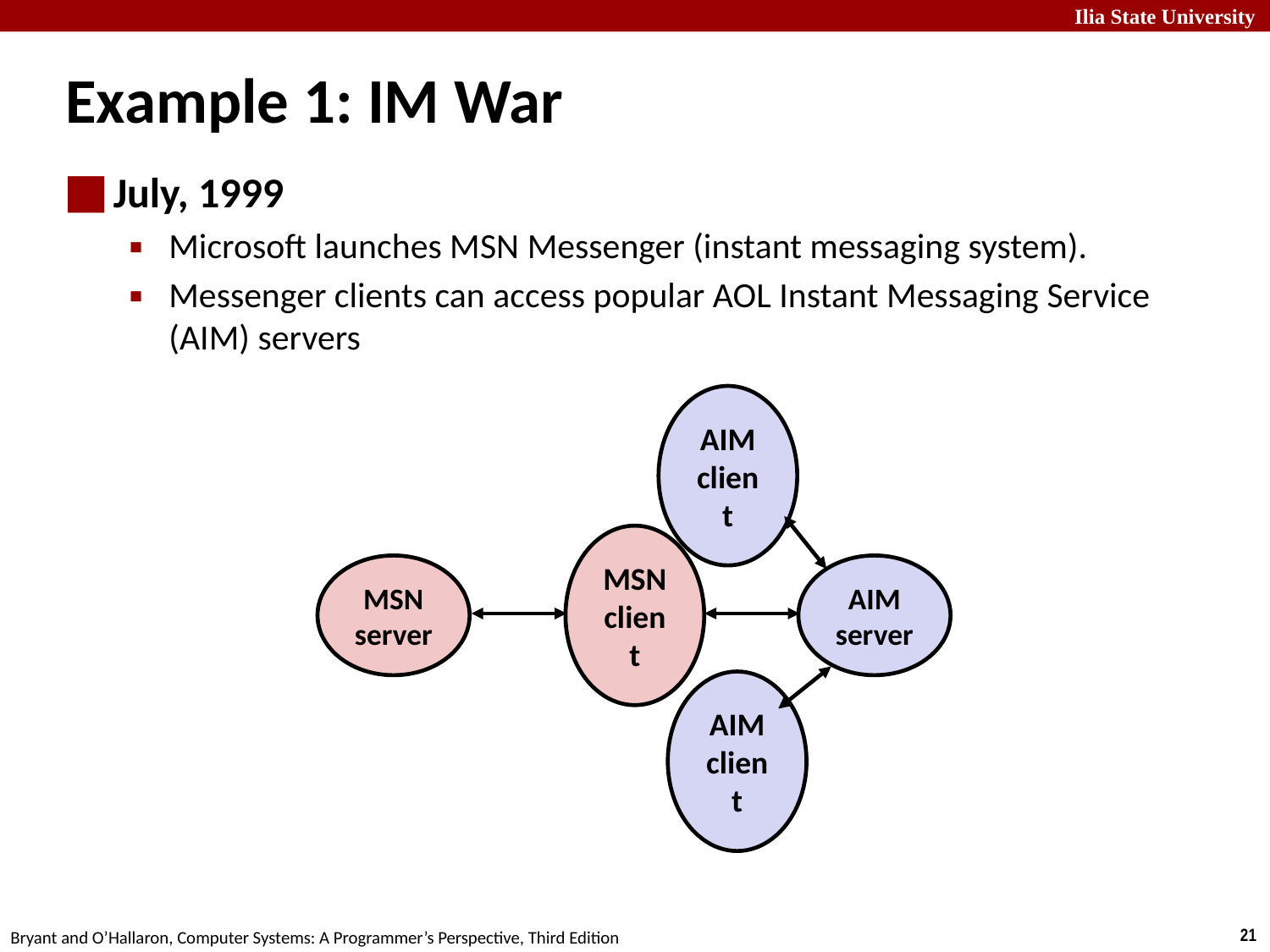

# Example 1: IM War
July, 1999
Microsoft launches MSN Messenger (instant messaging system).
Messenger clients can access popular AOL Instant Messaging Service (AIM) servers

AIM
client
MSN
server
MSN
client
AIM
server
AIM
client